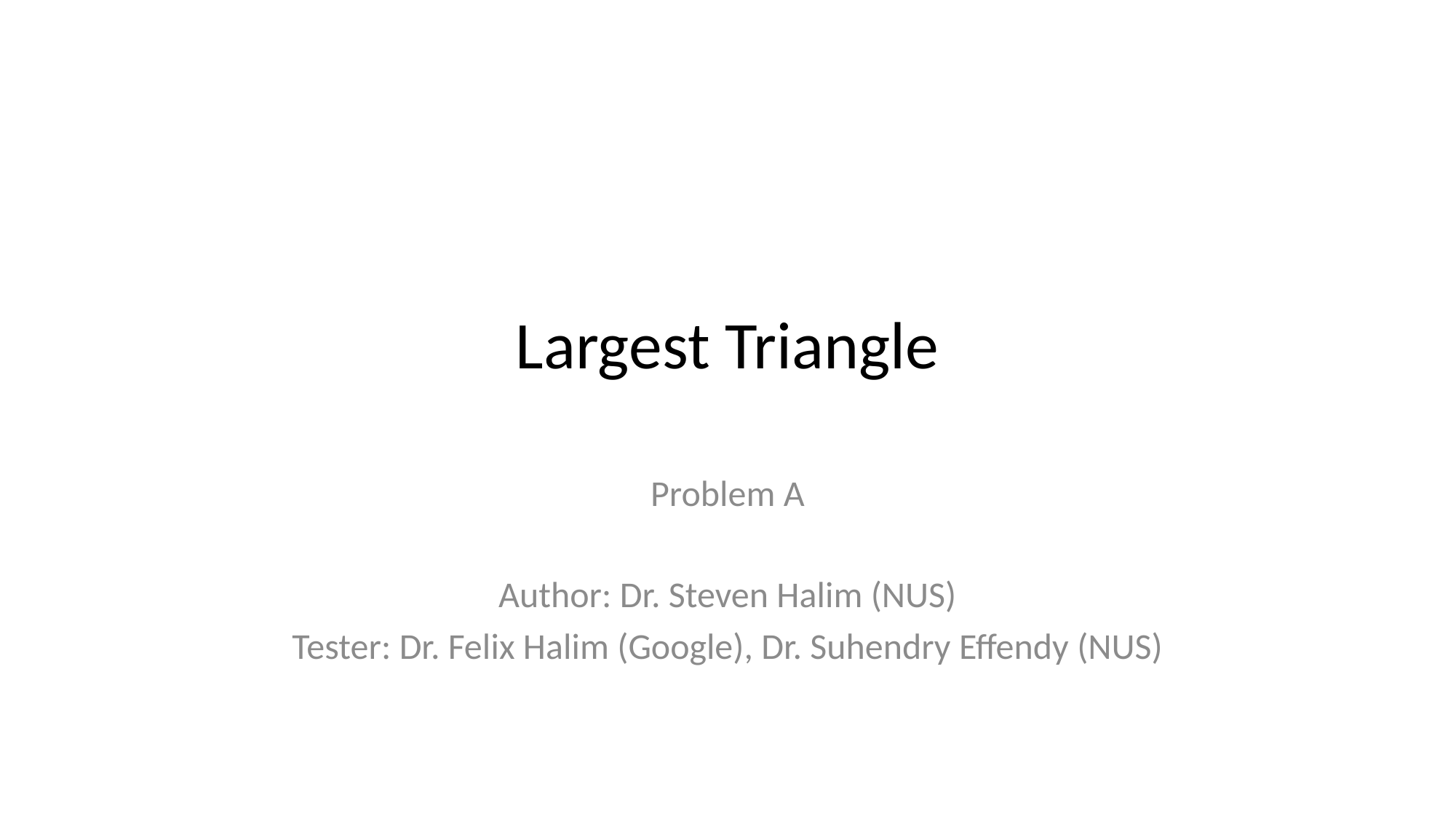

# Largest Triangle
Problem A

Author: Dr. Steven Halim (NUS)
Tester: Dr. Felix Halim (Google), Dr. Suhendry Effendy (NUS)